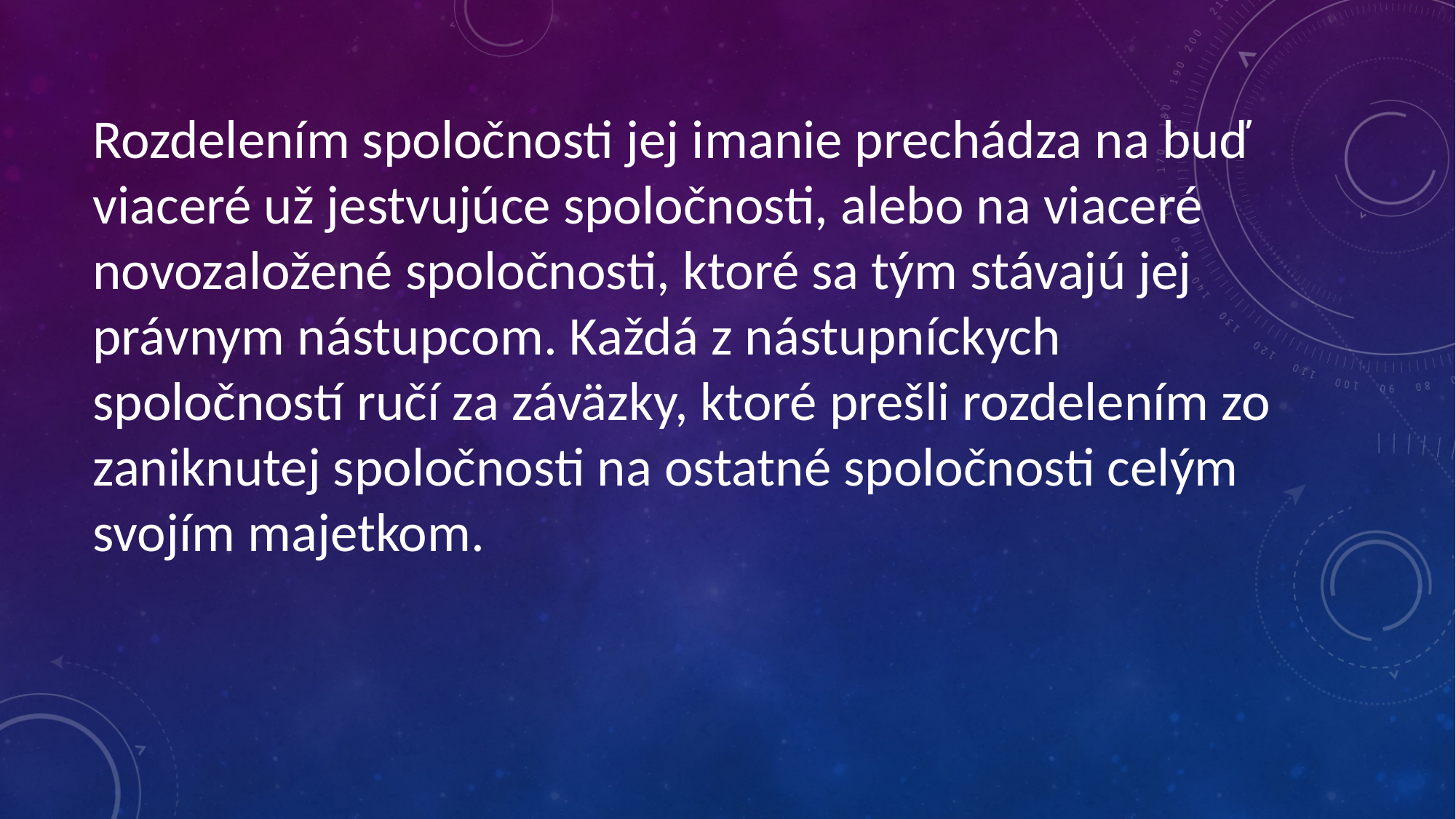

Rozdelením spoločnosti jej imanie prechádza na buď viaceré už jestvujúce spoločnosti, alebo na viaceré novozaložené spoločnosti, ktoré sa tým stávajú jej právnym nástupcom. Každá z nástupníckych spoločností ručí za záväzky, ktoré prešli rozdelením zo zaniknutej spoločnosti na ostatné spoločnosti celým svojím majetkom.